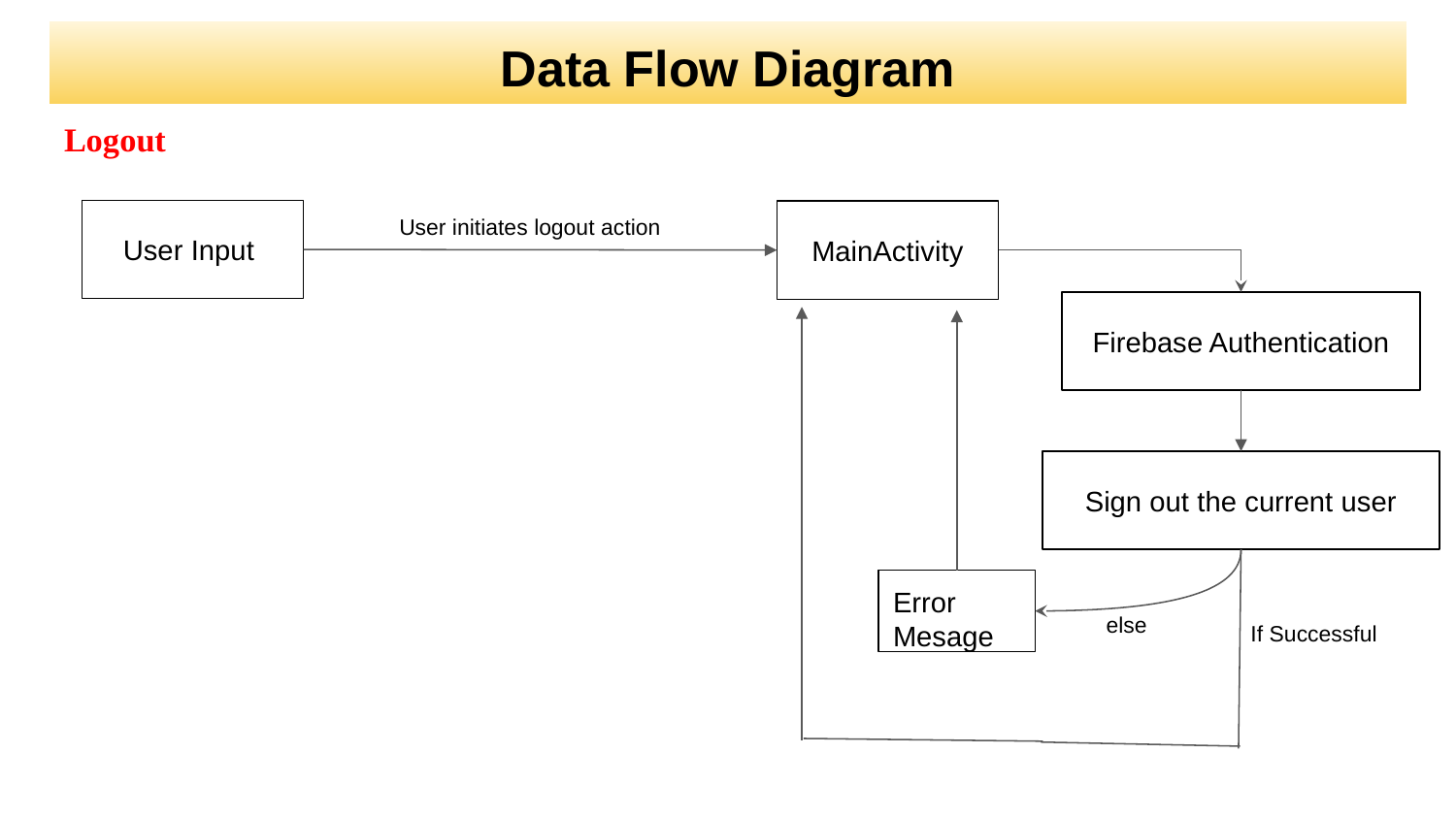

# Data Flow Diagram

Logout
User Input
MainActivity
User initiates logout action
Firebase Authentication
Sign out the current user
Error Mesage

else
If Successful